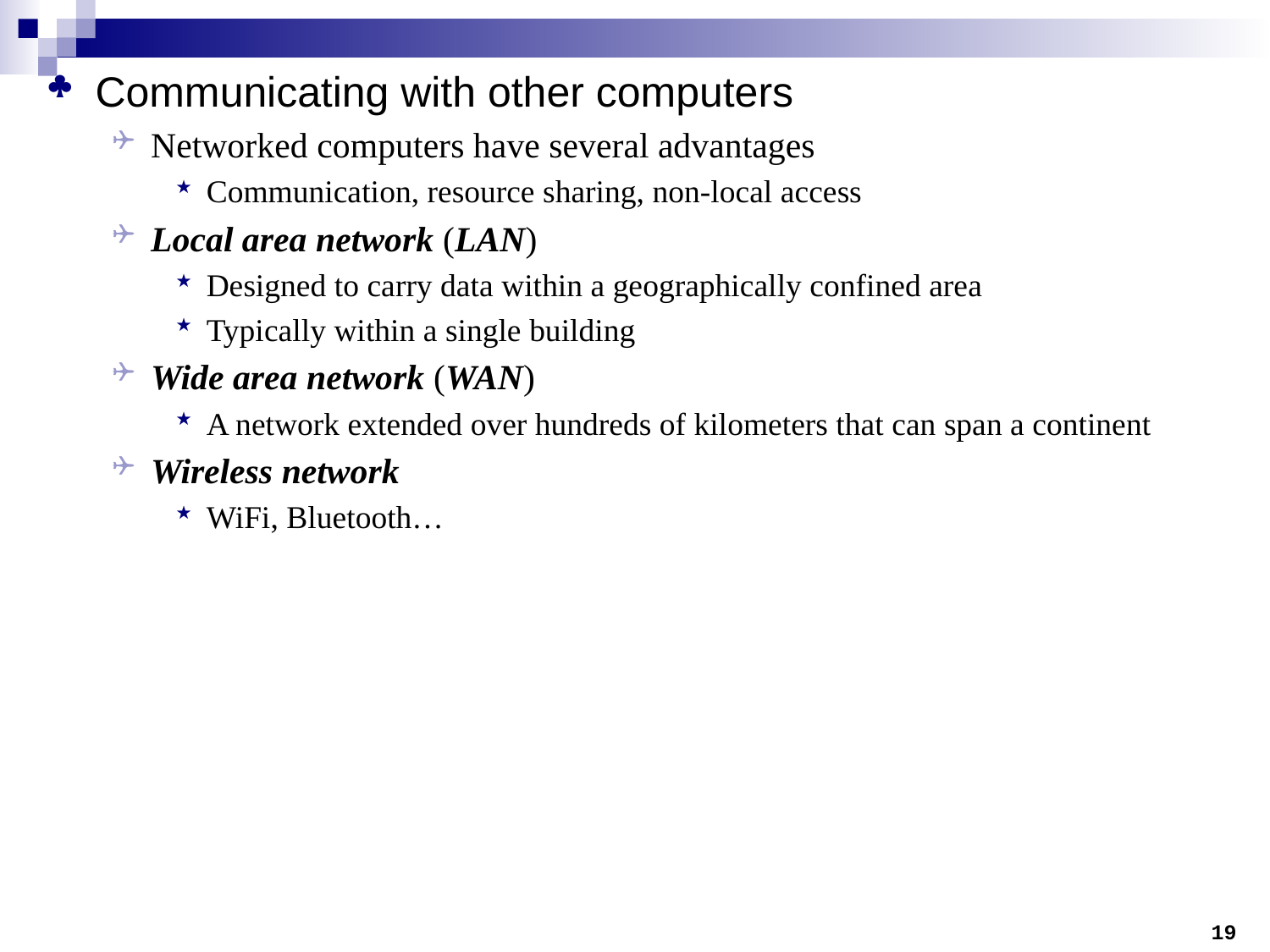

Communicating with other computers
Networked computers have several advantages
Communication, resource sharing, non-local access
Local area network (LAN)
Designed to carry data within a geographically confined area
Typically within a single building
Wide area network (WAN)
A network extended over hundreds of kilometers that can span a continent
Wireless network
WiFi, Bluetooth…
19